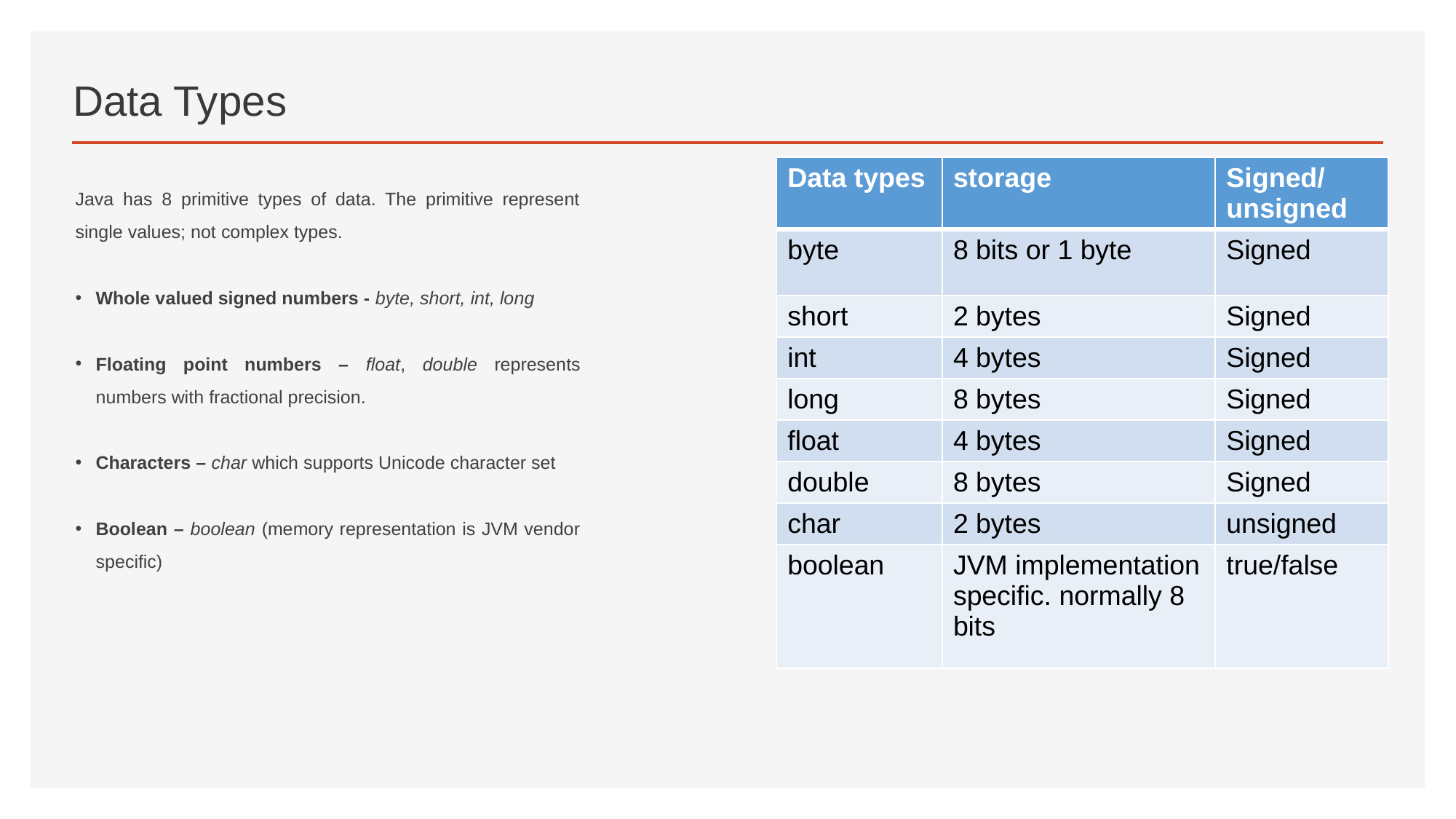

# Data Types

| Data types | storage | Signed/unsigned |
| --- | --- | --- |
| byte | 8 bits or 1 byte | Signed |
| short | 2 bytes | Signed |
| int | 4 bytes | Signed |
| long | 8 bytes | Signed |
| float | 4 bytes | Signed |
| double | 8 bytes | Signed |
| char | 2 bytes | unsigned |
| boolean | JVM implementation specific. normally 8 bits | true/false |
Java has 8 primitive types of data. The primitive represent single values; not complex types.
Whole valued signed numbers - byte, short, int, long
Floating point numbers – float, double represents numbers with fractional precision.
Characters – char which supports Unicode character set
Boolean – boolean (memory representation is JVM vendor specific)